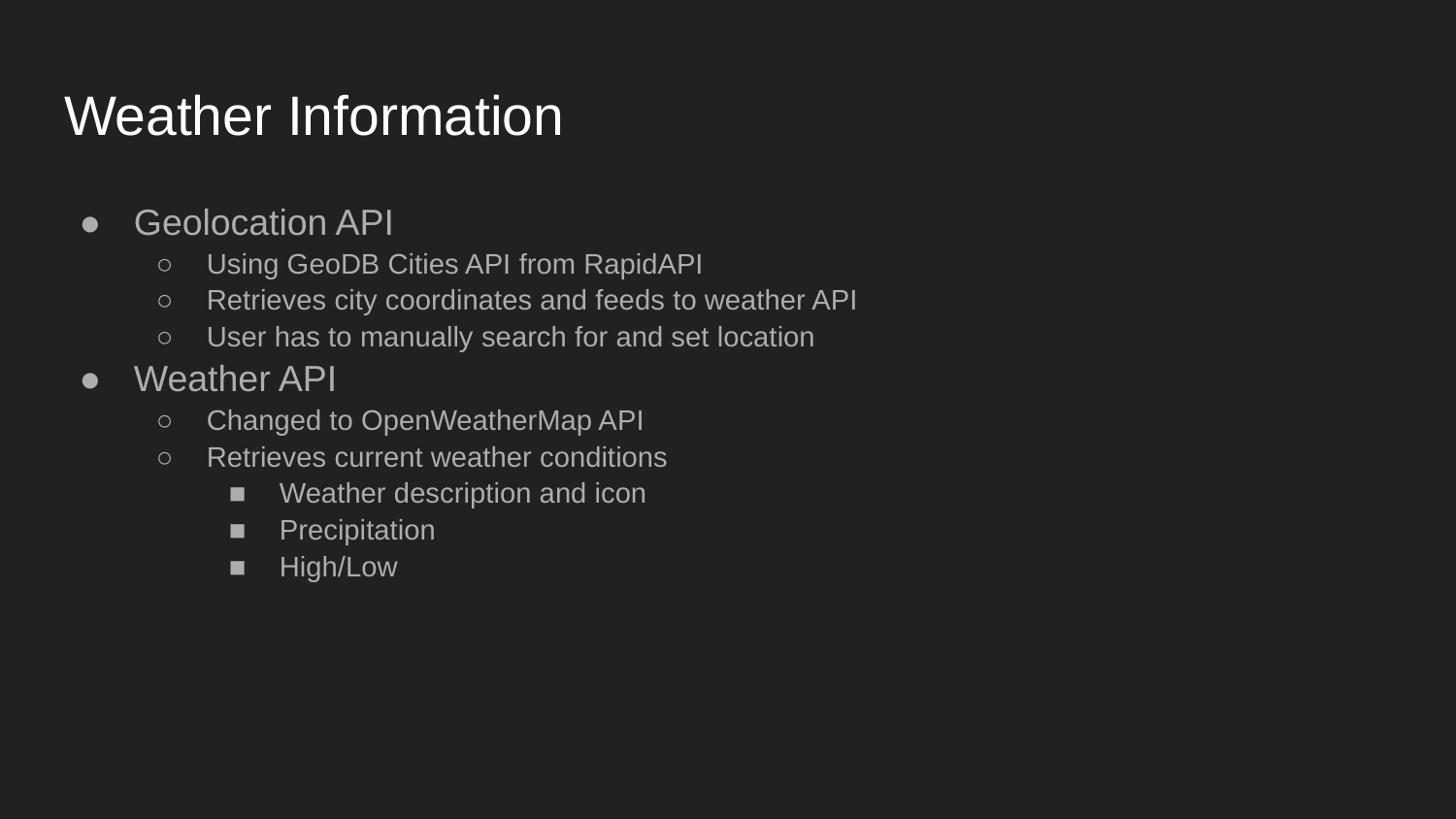

# Weather Information
Geolocation API
Using GeoDB Cities API from RapidAPI
Retrieves city coordinates and feeds to weather API
User has to manually search for and set location
Weather API
Changed to OpenWeatherMap API
Retrieves current weather conditions
Weather description and icon
Precipitation
High/Low